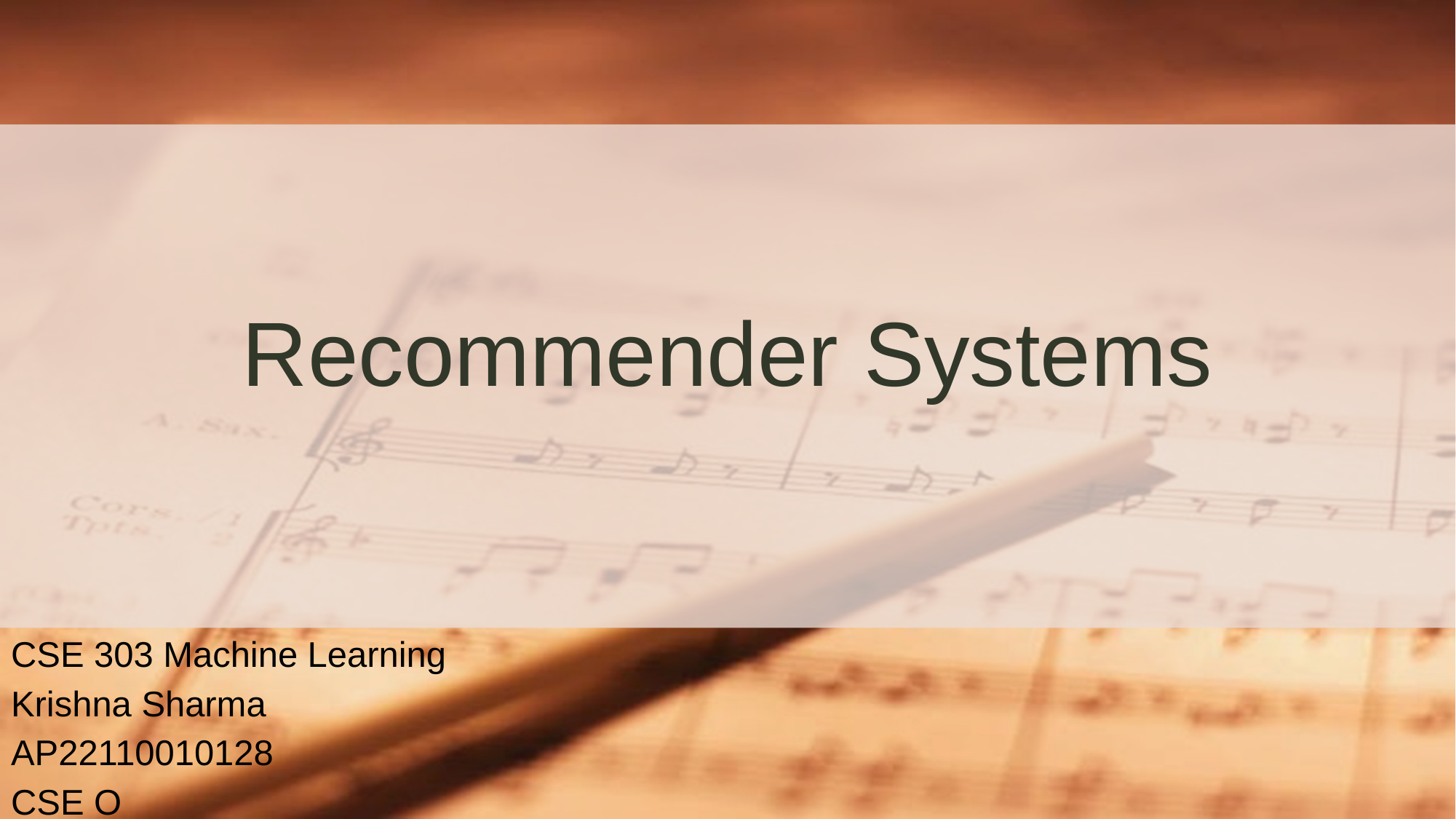

# Recommender Systems
CSE 303 Machine Learning
Krishna Sharma
AP22110010128
CSE O